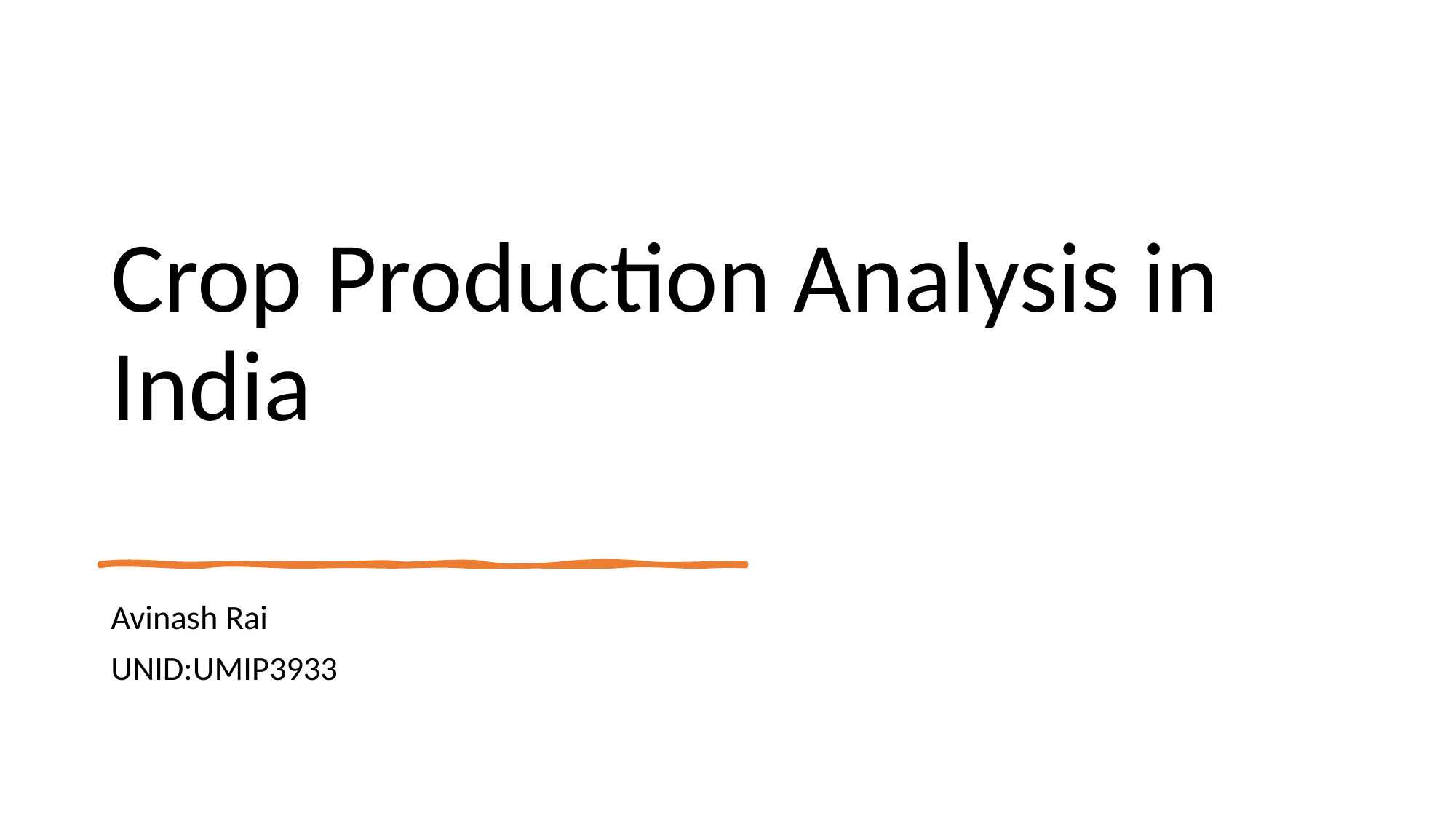

Crop Production Analysis in India

Avinash Rai
UNID:UMIP3933